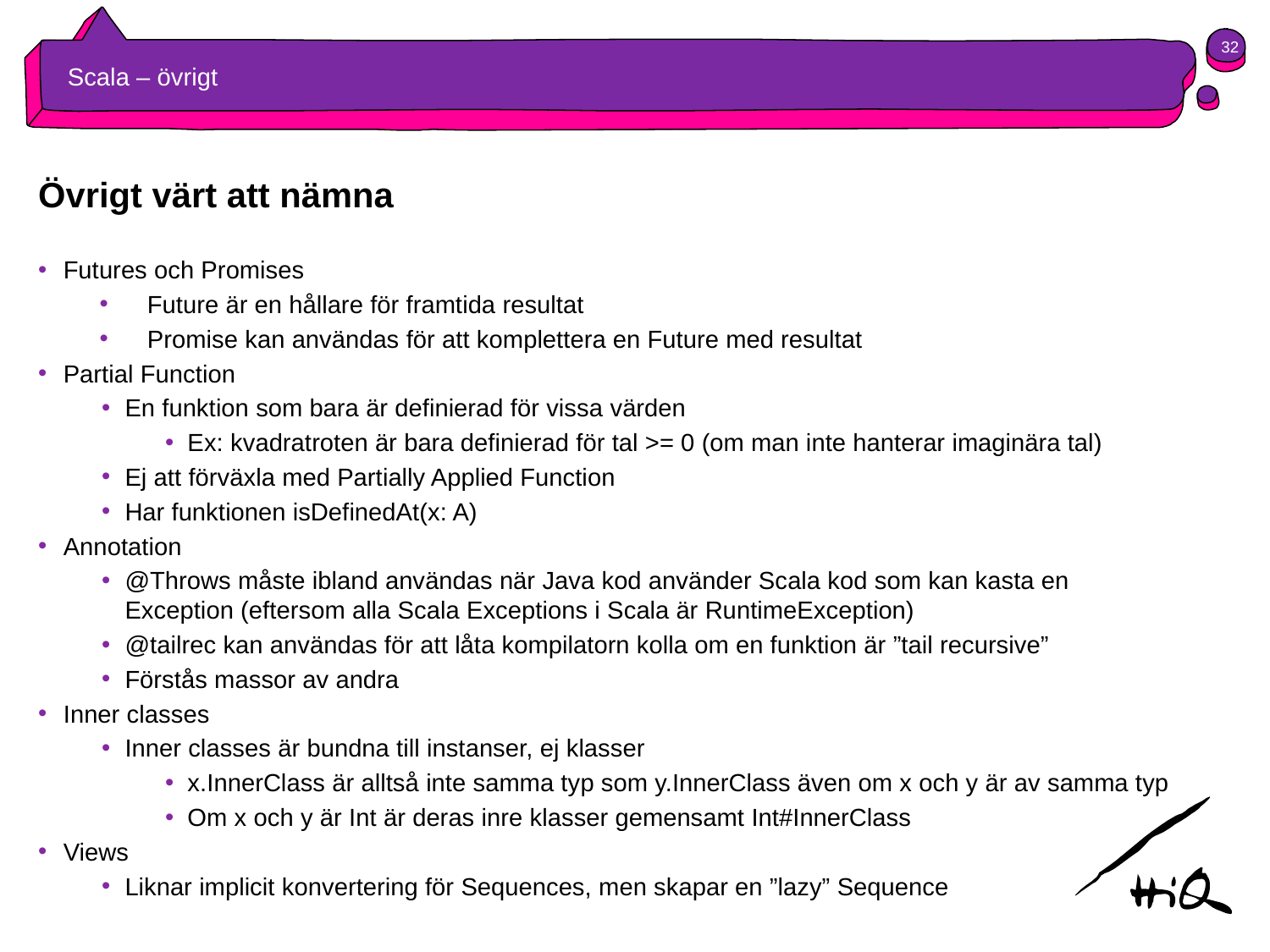

32
# Scala – övrigt
Övrigt värt att nämna

Futures och Promises
Future är en hållare för framtida resultat
Promise kan användas för att komplettera en Future med resultat
Partial Function
En funktion som bara är definierad för vissa värden
Ex: kvadratroten är bara definierad för tal >= 0 (om man inte hanterar imaginära tal)
Ej att förväxla med Partially Applied Function
Har funktionen isDefinedAt(x: A)
Annotation
@Throws måste ibland användas när Java kod använder Scala kod som kan kasta en Exception (eftersom alla Scala Exceptions i Scala är RuntimeException)
@tailrec kan användas för att låta kompilatorn kolla om en funktion är ”tail recursive”
Förstås massor av andra
Inner classes
Inner classes är bundna till instanser, ej klasser
x.InnerClass är alltså inte samma typ som y.InnerClass även om x och y är av samma typ
Om x och y är Int är deras inre klasser gemensamt Int#InnerClass
Views
Liknar implicit konvertering för Sequences, men skapar en ”lazy” Sequence